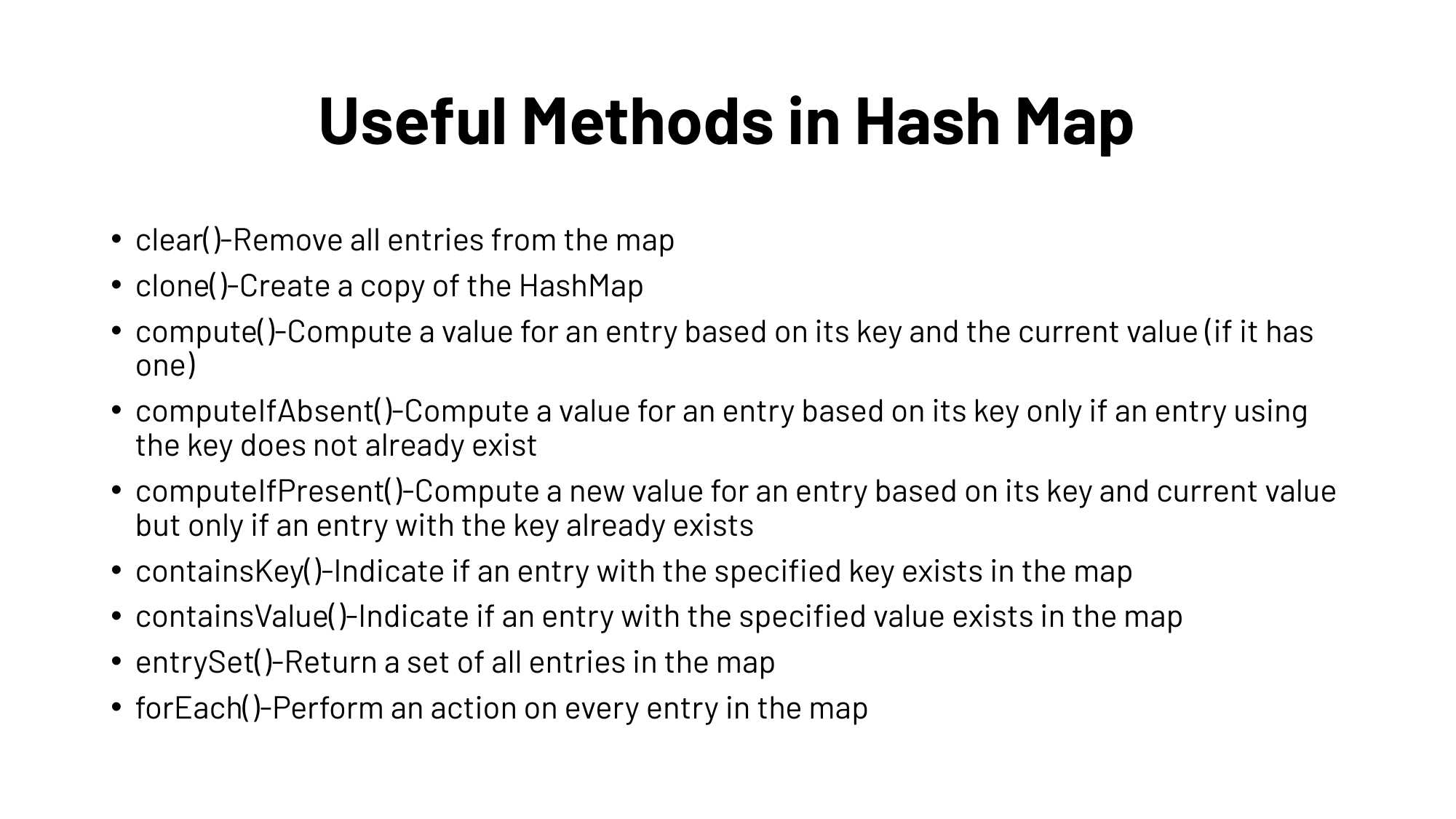

# Useful Methods in Hash Map
clear()-Remove all entries from the map
clone()-Create a copy of the HashMap
compute()-Compute a value for an entry based on its key and the current value (if it has one)
computeIfAbsent()-Compute a value for an entry based on its key only if an entry using the key does not already exist
computeIfPresent()-Compute a new value for an entry based on its key and current value but only if an entry with the key already exists
containsKey()-Indicate if an entry with the specified key exists in the map
containsValue()-Indicate if an entry with the specified value exists in the map
entrySet()-Return a set of all entries in the map
forEach()-Perform an action on every entry in the map